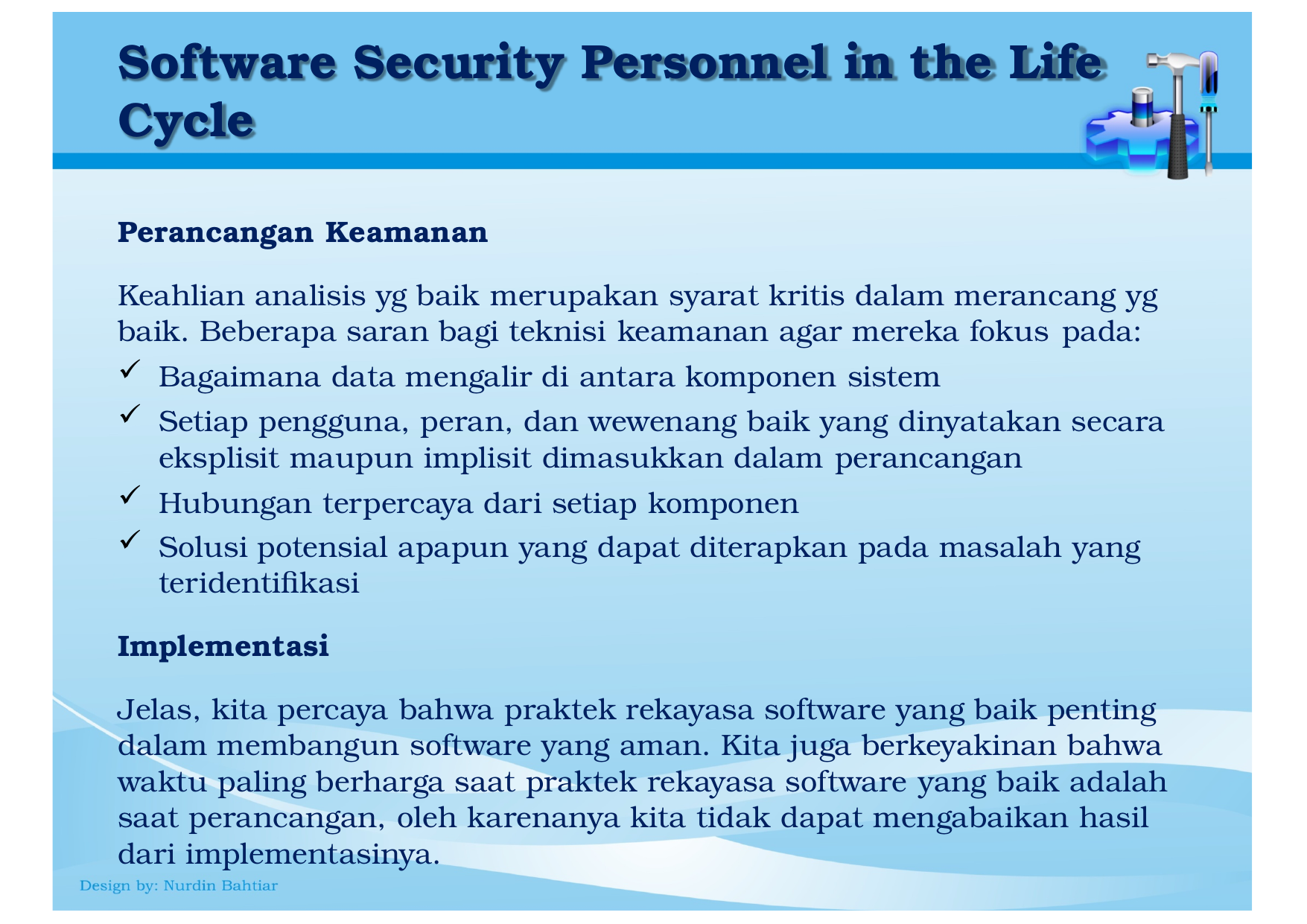

# Software Security Personnel in the Life  Cycle

Perancangan Keamanan
Keahlian analisis yg baik merupakan syarat kritis dalam merancang yg  baik. Beberapa saran bagi teknisi keamanan agar mereka fokus pada:
Bagaimana data mengalir di antara komponen sistem
Setiap pengguna, peran, dan wewenang baik yang dinyatakan secara  eksplisit maupun implisit dimasukkan dalam perancangan
Hubungan terpercaya dari setiap komponen
Solusi potensial apapun yang dapat diterapkan pada masalah yang  teridentifikasi
Implementasi
Jelas, kita percaya bahwa praktek rekayasa software yang baik penting  dalam membangun software yang aman. Kita juga berkeyakinan bahwa  waktu paling berharga saat praktek rekayasa software yang baik adalah  saat perancangan, oleh karenanya kita tidak dapat mengabaikan hasil  dari implementasinya.